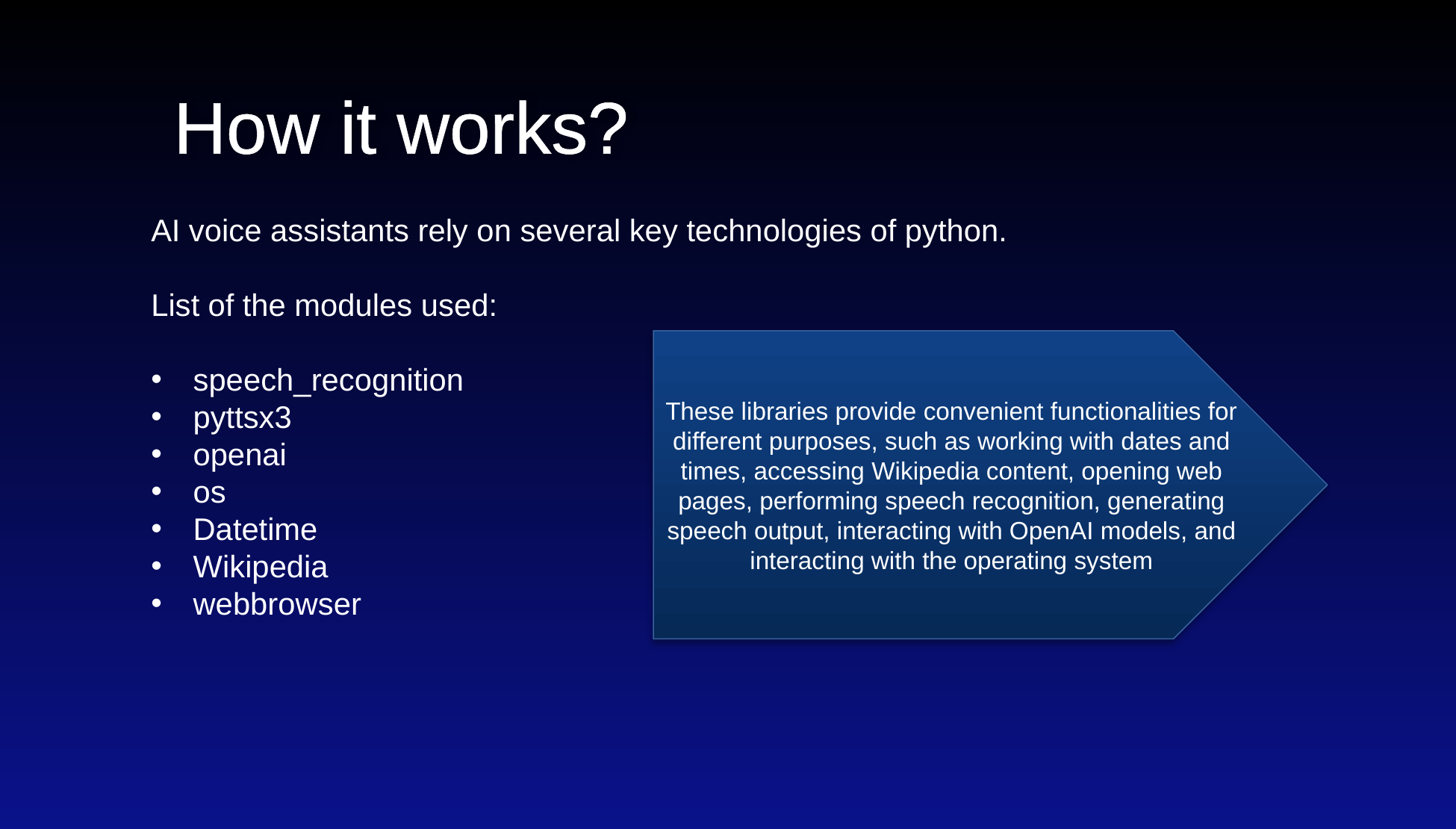

How it works?
AI voice assistants rely on several key technologies of python.

List of the modules used:

speech_recognition
pyttsx3
openai
os
Datetime
Wikipedia
webbrowser
These libraries provide convenient functionalities for different purposes, such as working with dates and times, accessing Wikipedia content, opening web pages, performing speech recognition, generating speech output, interacting with OpenAI models, and interacting with the operating system